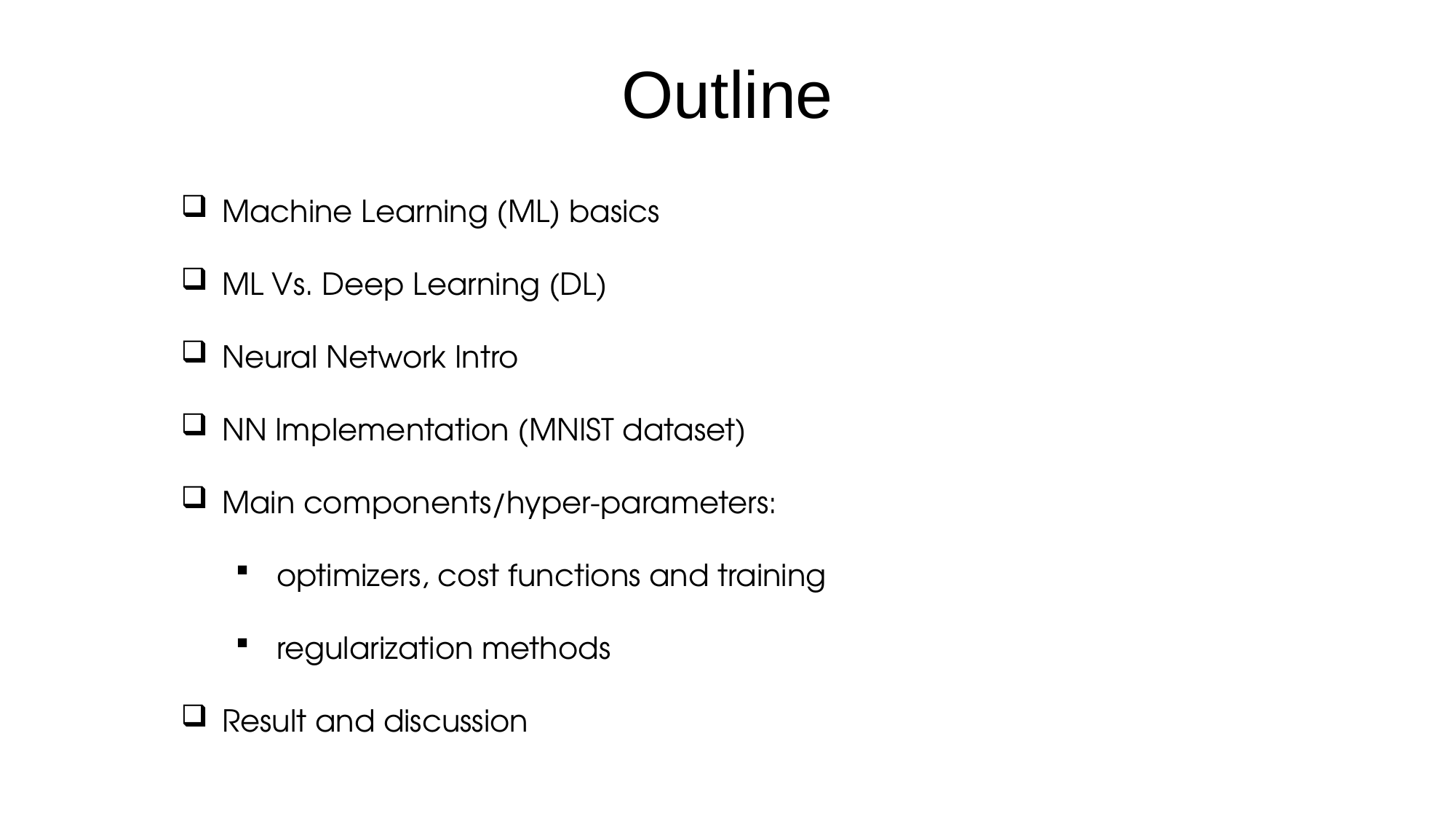

# Outline
Machine Learning (ML) basics
ML Vs. Deep Learning (DL)
Neural Network Intro
NN Implementation (MNIST dataset)
Main components/hyper-parameters:
optimizers, cost functions and training
regularization methods
Result and discussion